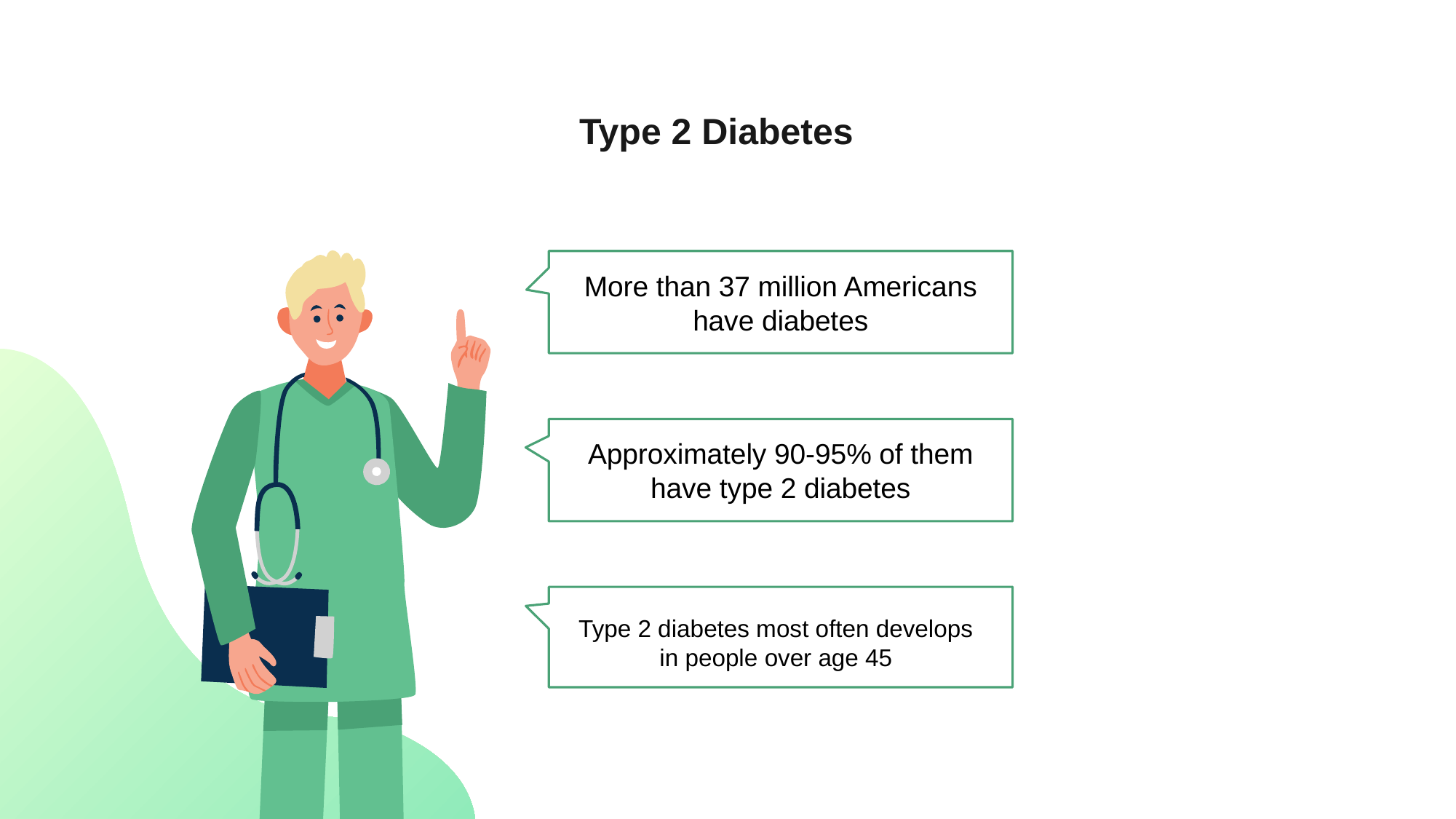

# Type 2 Diabetes

More than 37 million Americans have diabetes
Approximately 90-95% of them have type 2 diabetes

Type 2 diabetes most often develops in people over age 45